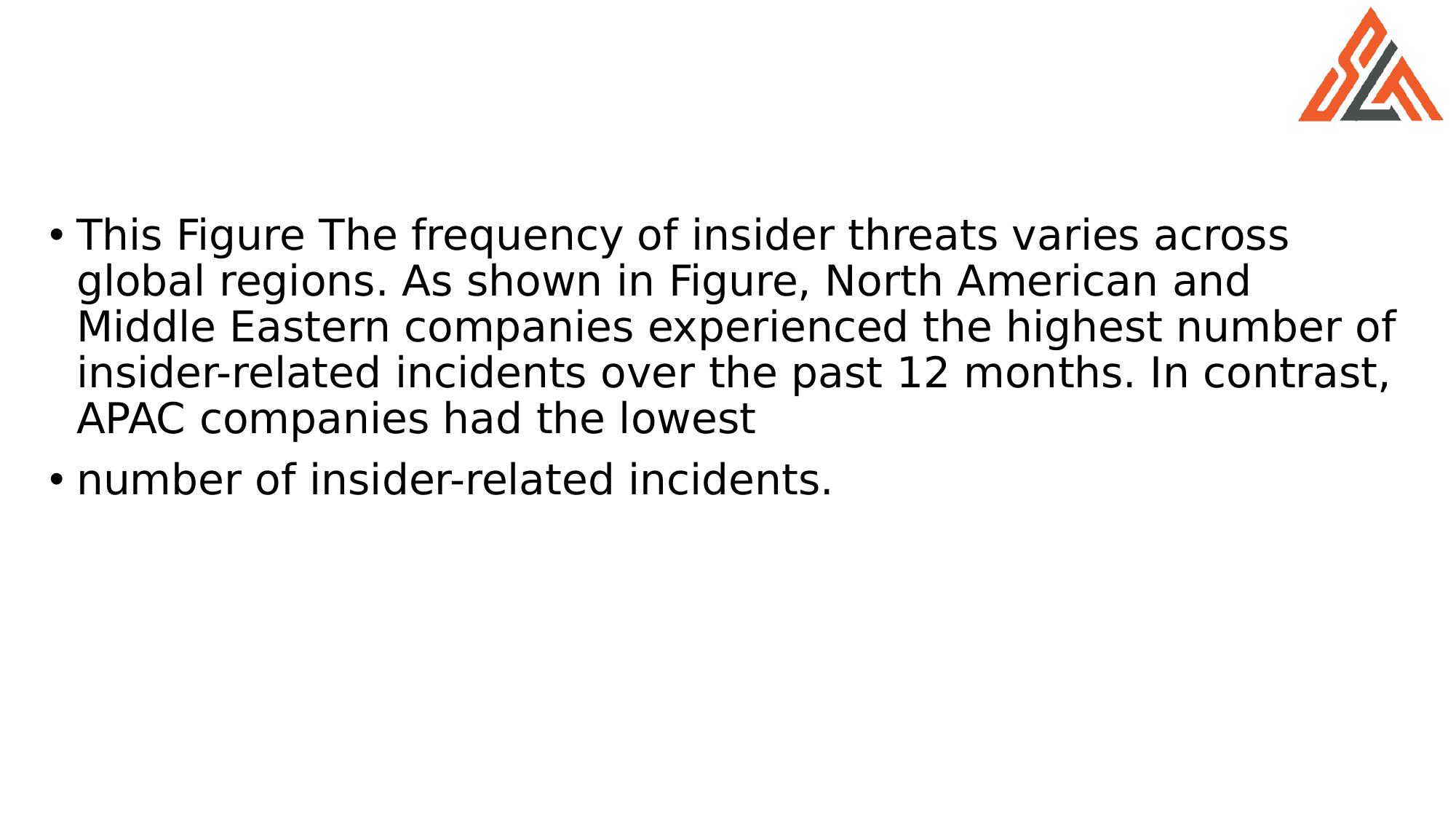

#

This Figure The frequency of insider threats varies across global regions. As shown in Figure, North American and Middle Eastern companies experienced the highest number of insider-related incidents over the past 12 months. In contrast, APAC companies had the lowest
number of insider-related incidents.